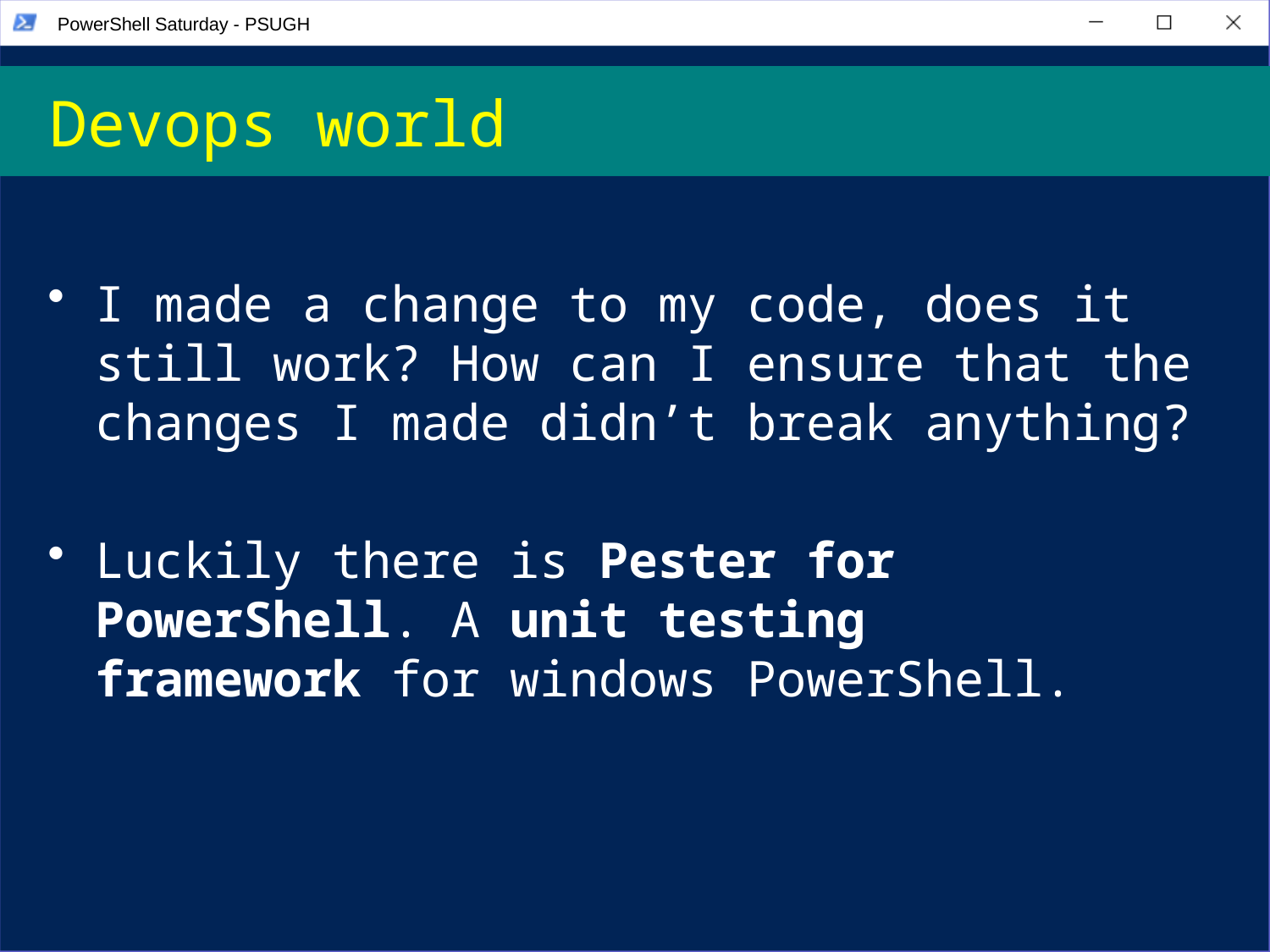

# Devops world
I made a change to my code, does it still work? How can I ensure that the changes I made didn’t break anything?

Luckily there is Pester for PowerShell. A unit testing framework for windows PowerShell.